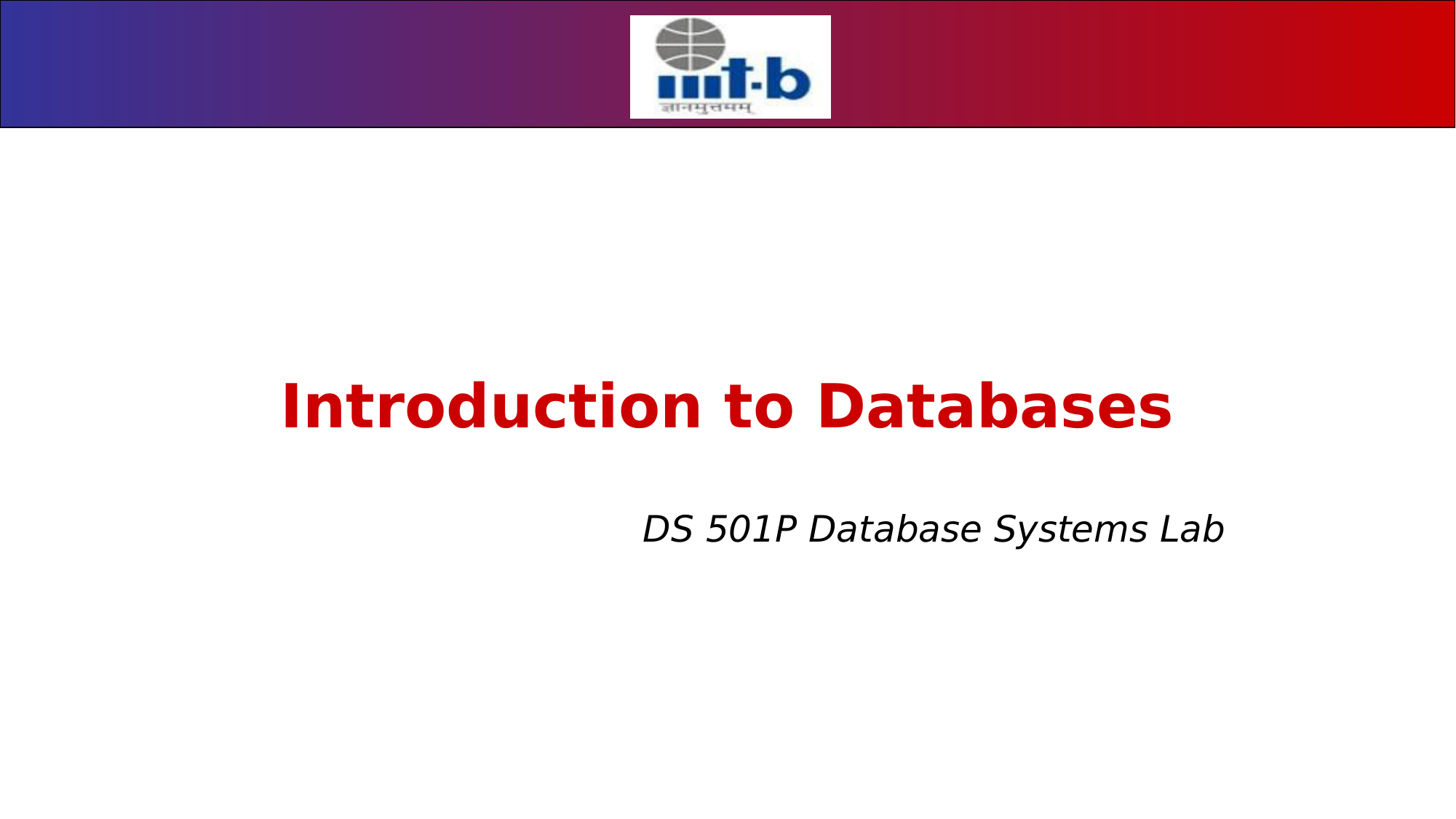

# Introduction to Databases
DS 501P Database Systems Lab